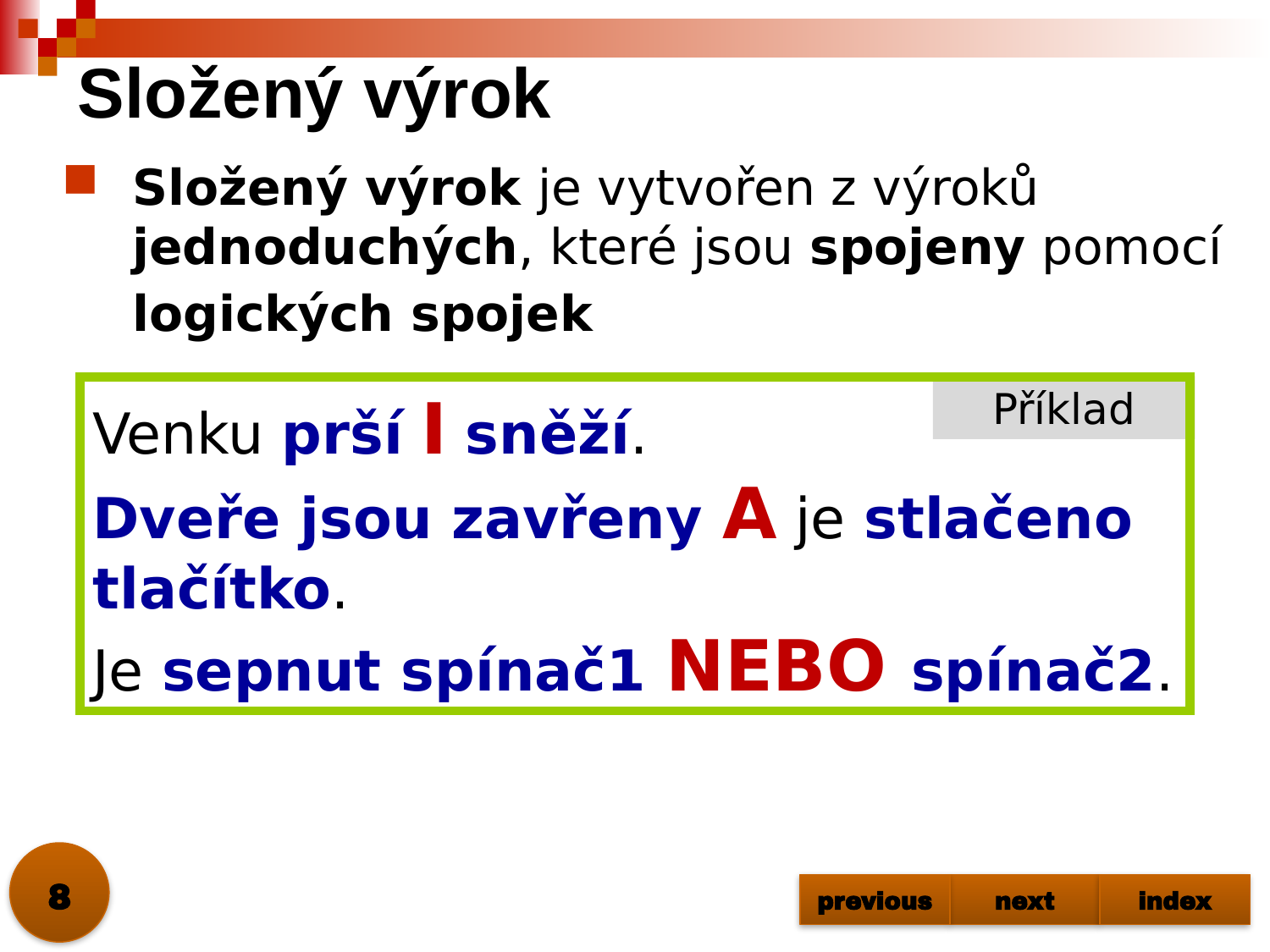

# Složený výrok
Složený výrok je vytvořen z výroků jednoduchých, které jsou spojeny pomocí logických spojek

Příklad
Venku prší I sněží.
Dveře jsou zavřeny A je stlačeno tlačítko.
Je sepnut spínač1 NEBO spínač2.

8
previous
next
index